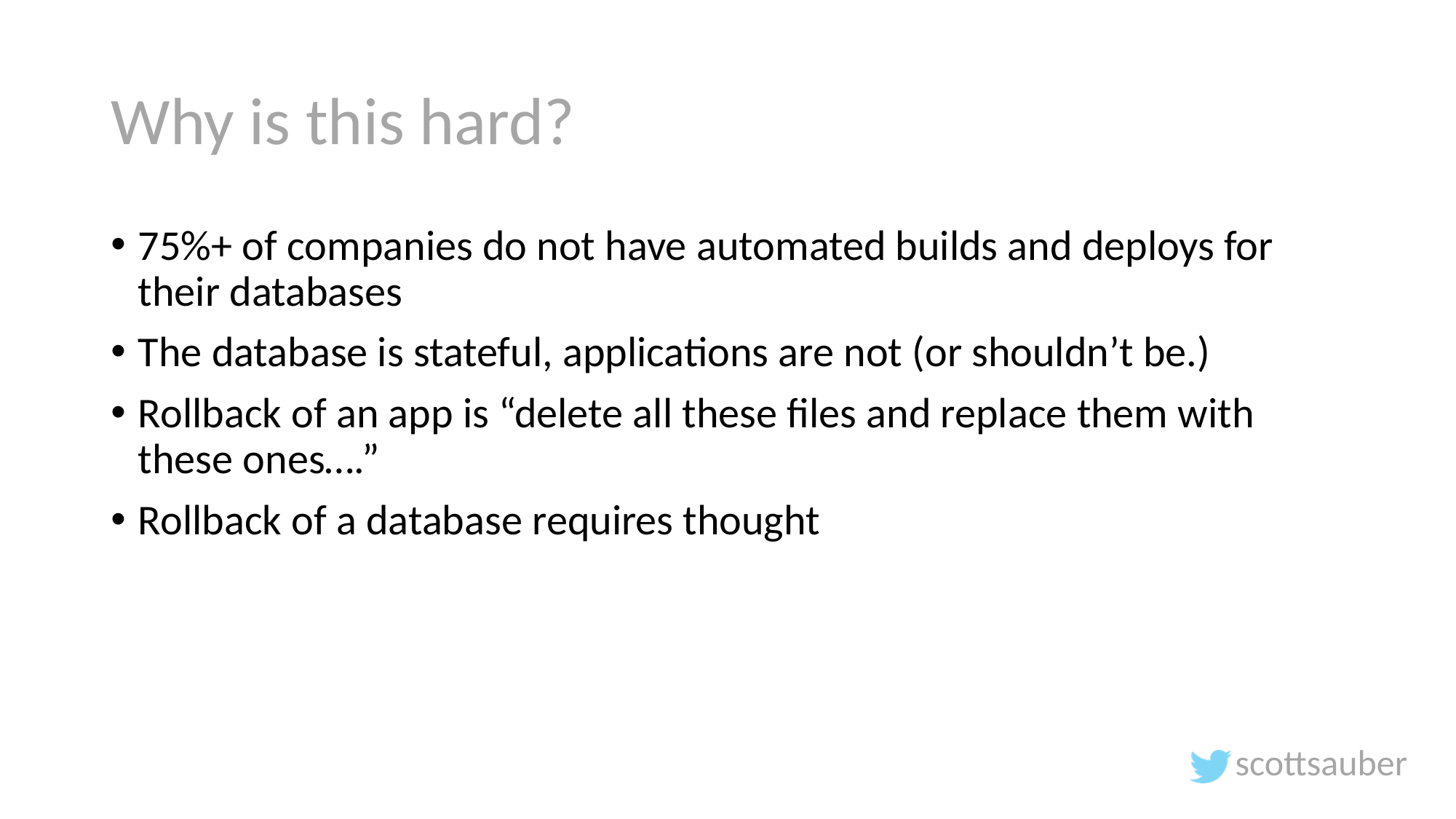

# Why is this hard?
75%+ of companies do not have automated builds and deploys for their databases
The database is stateful, applications are not (or shouldn’t be.)
Rollback of an app is “delete all these files and replace them with these ones….”
Rollback of a database requires thought
scottsauber